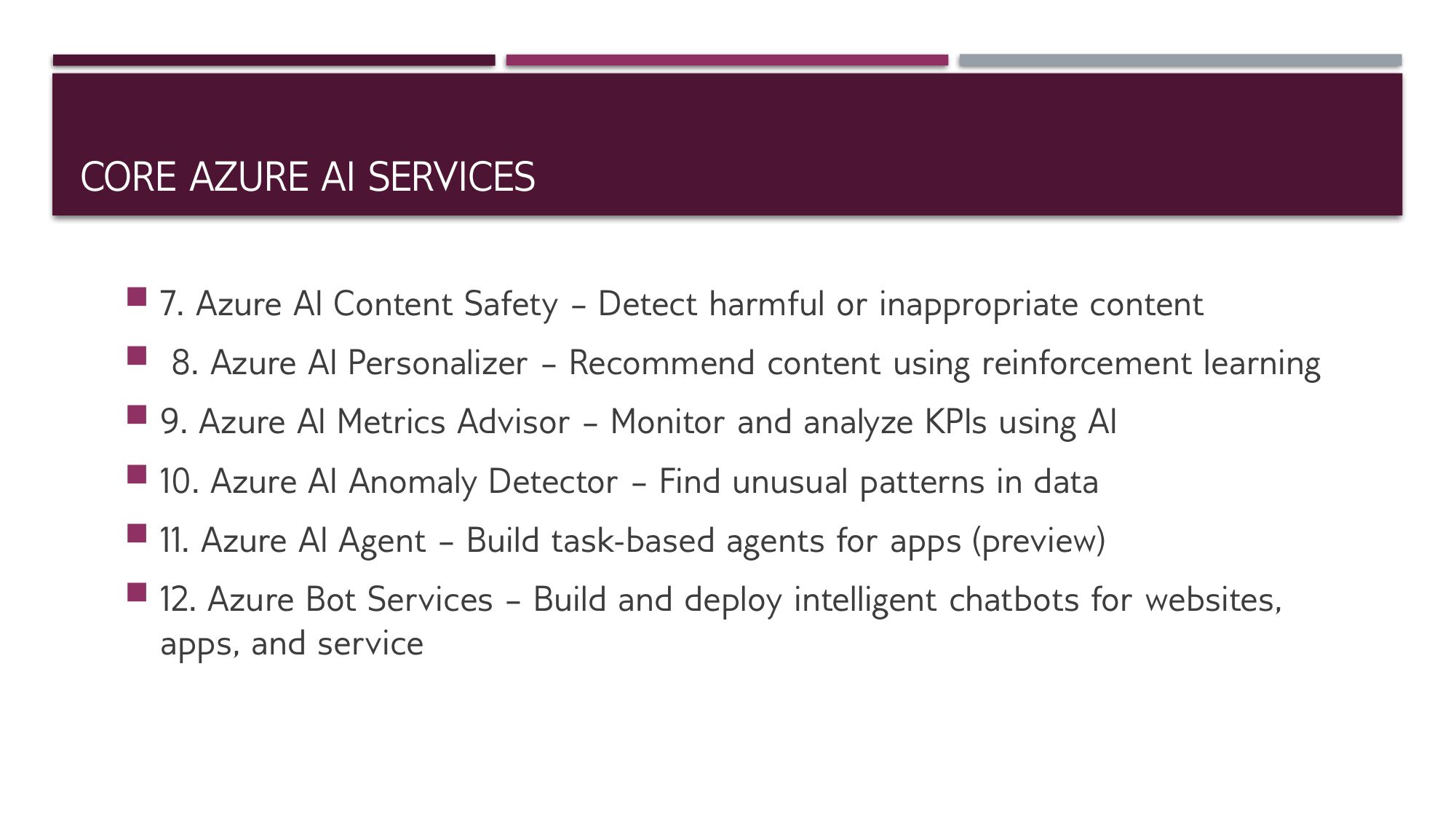

# Core Azure AI Services
7. Azure AI Content Safety – Detect harmful or inappropriate content
 8. Azure AI Personalizer – Recommend content using reinforcement learning
9. Azure AI Metrics Advisor – Monitor and analyze KPIs using AI
10. Azure AI Anomaly Detector – Find unusual patterns in data
11. Azure AI Agent – Build task-based agents for apps (preview)
12. Azure Bot Services – Build and deploy intelligent chatbots for websites, apps, and service